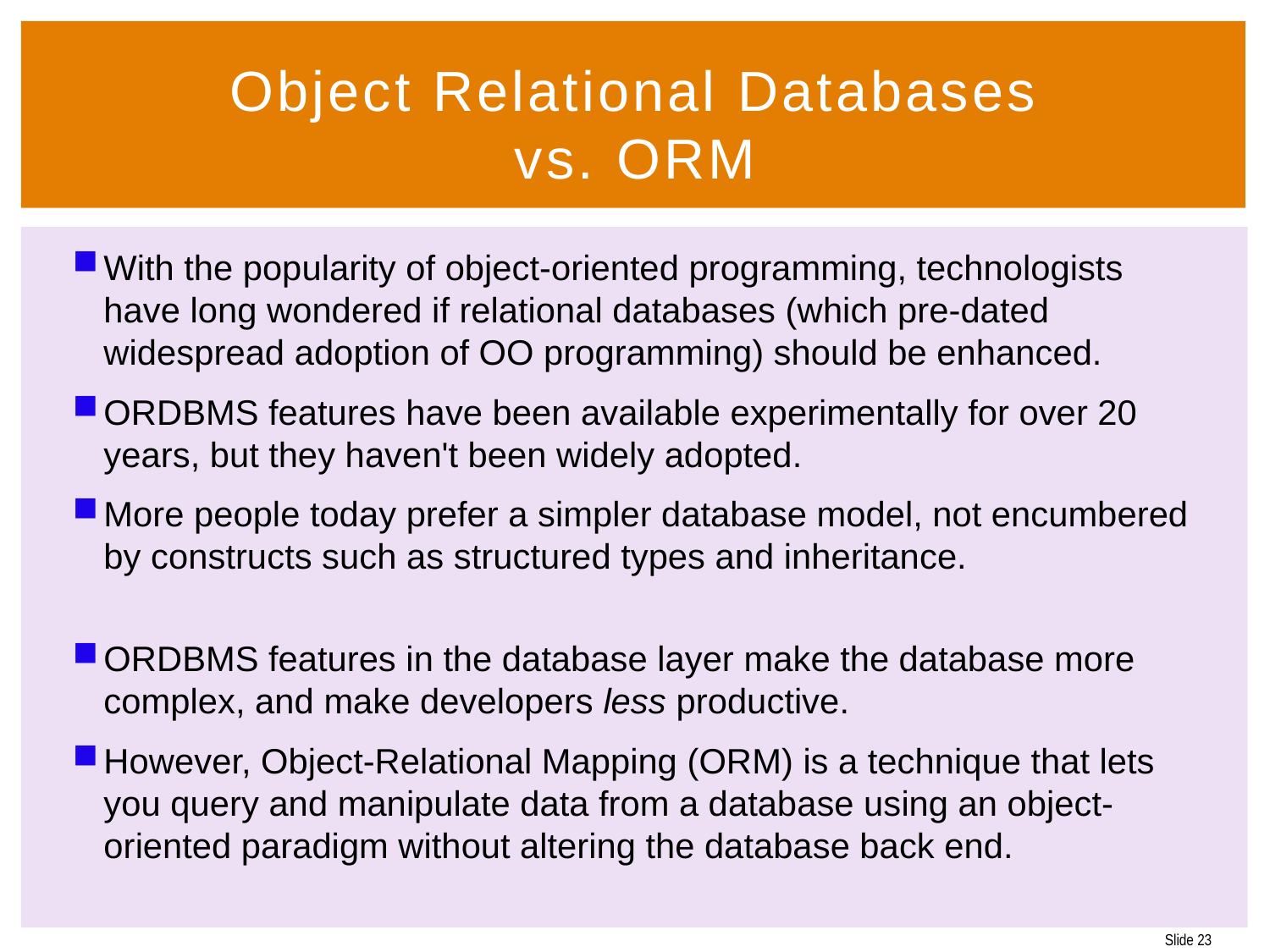

# Object Relational Databases vs. ORM
With the popularity of object-oriented programming, technologists have long wondered if relational databases (which pre-dated widespread adoption of OO programming) should be enhanced.
ORDBMS features have been available experimentally for over 20 years, but they haven't been widely adopted.
More people today prefer a simpler database model, not encumbered by constructs such as structured types and inheritance.
ORDBMS features in the database layer make the database more complex, and make developers less productive.
However, Object-Relational Mapping (ORM) is a technique that lets you query and manipulate data from a database using an object-oriented paradigm without altering the database back end.